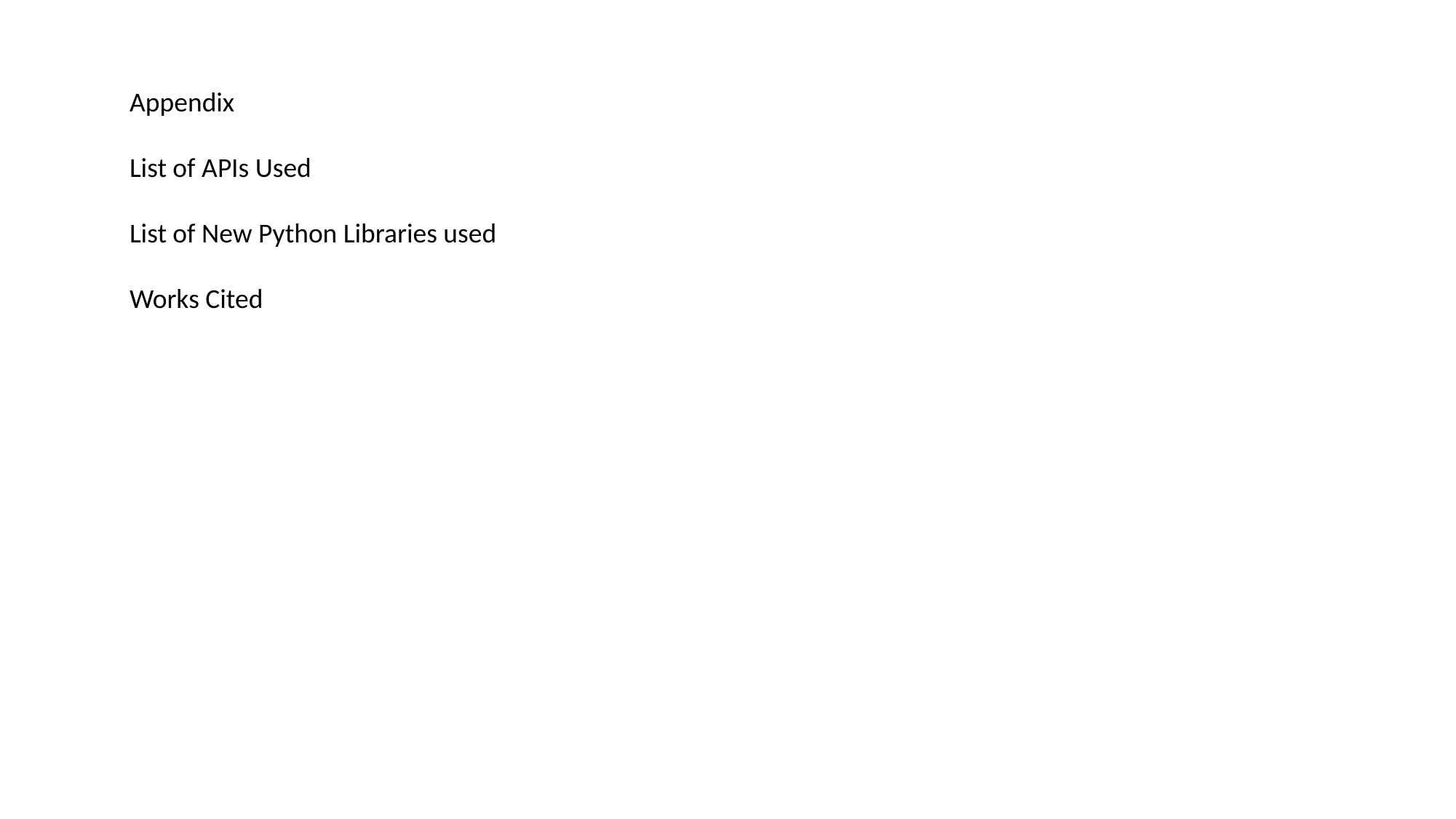

Appendix

List of APIs Used

List of New Python Libraries used

Works Cited